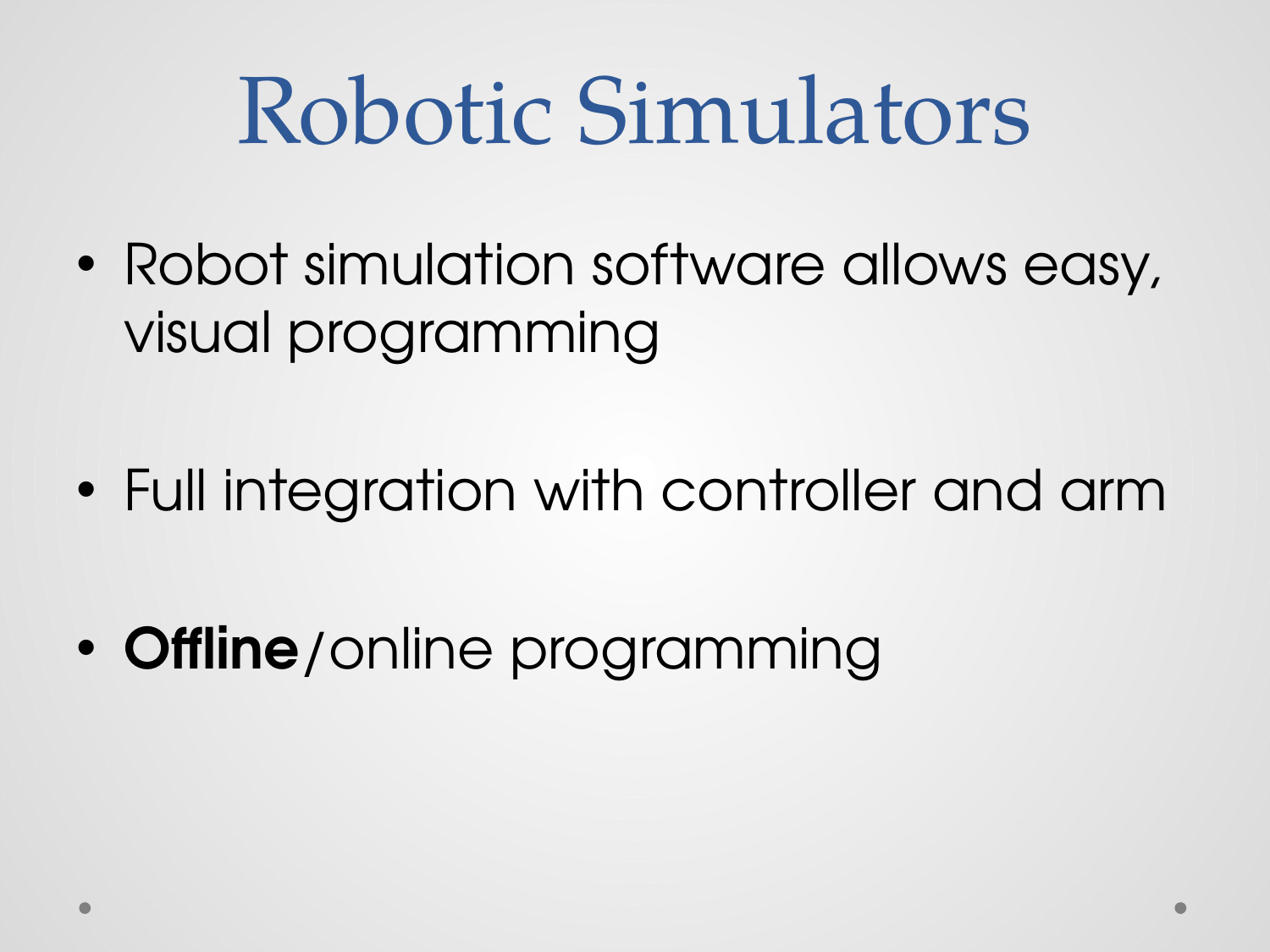

# Robotic Simulators
Robot simulation software allows easy, visual programming

Full integration with controller and arm

Offline/online programming